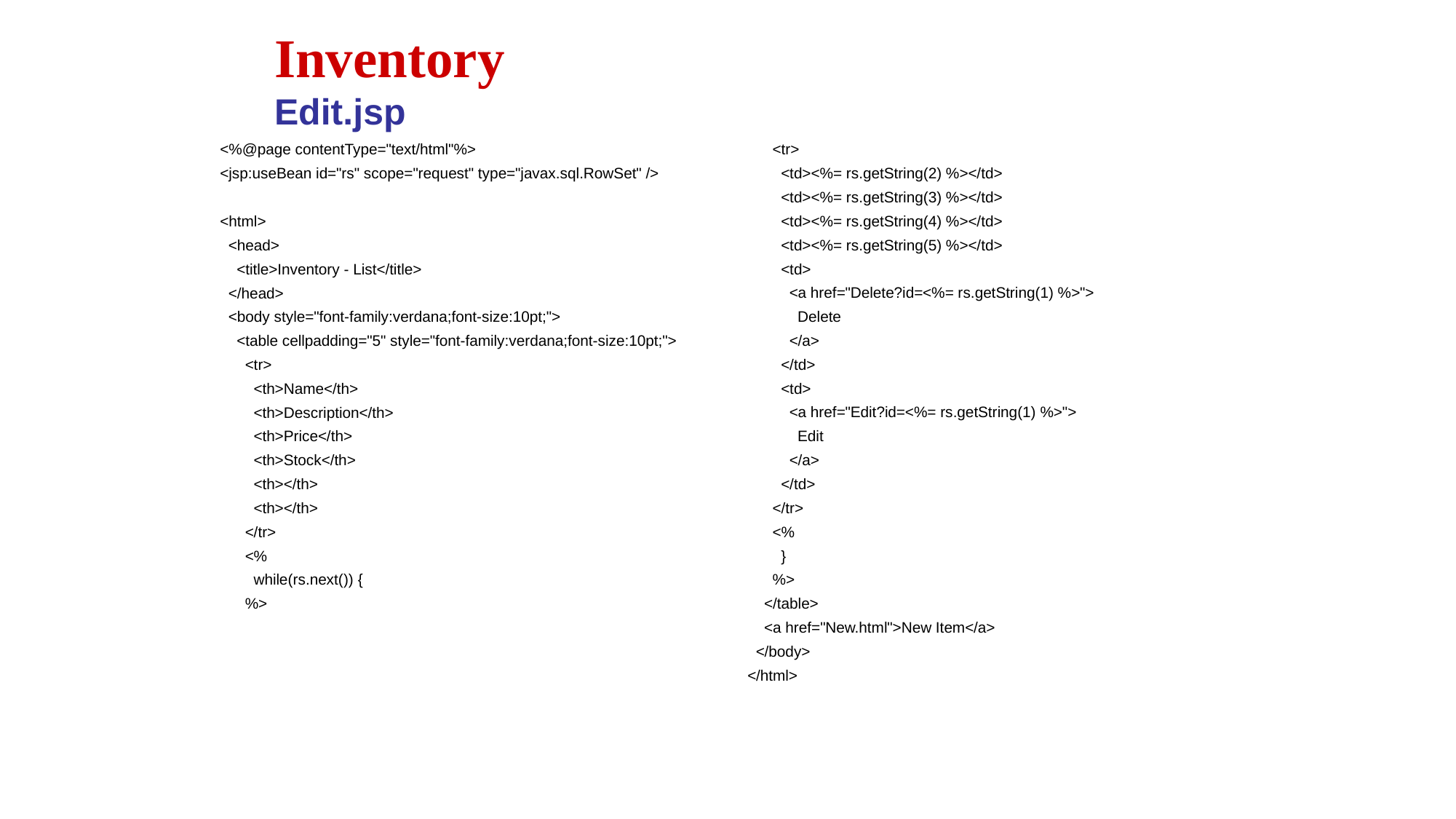

Inventory
Edit.jsp
<%@page contentType="text/html"%>
<jsp:useBean id="rs" scope="request" type="javax.sql.RowSet" />

<html>
  <head>
    <title>Inventory - List</title>
  </head>
  <body style="font-family:verdana;font-size:10pt;">
    <table cellpadding="5" style="font-family:verdana;font-size:10pt;">
      <tr>
        <th>Name</th>
        <th>Description</th>
        <th>Price</th>
        <th>Stock</th>
        <th></th>
        <th></th>
      </tr>
      <%
        while(rs.next()) {
      %>

      <tr>
        <td><%= rs.getString(2) %></td>
        <td><%= rs.getString(3) %></td>
        <td><%= rs.getString(4) %></td>
        <td><%= rs.getString(5) %></td>
        <td>
          <a href="Delete?id=<%= rs.getString(1) %>">
            Delete
          </a>
        </td>
        <td>
          <a href="Edit?id=<%= rs.getString(1) %>">
            Edit
          </a>
        </td>
      </tr>
      <%
        }
      %>
    </table>
    <a href="New.html">New Item</a>
  </body>
</html>